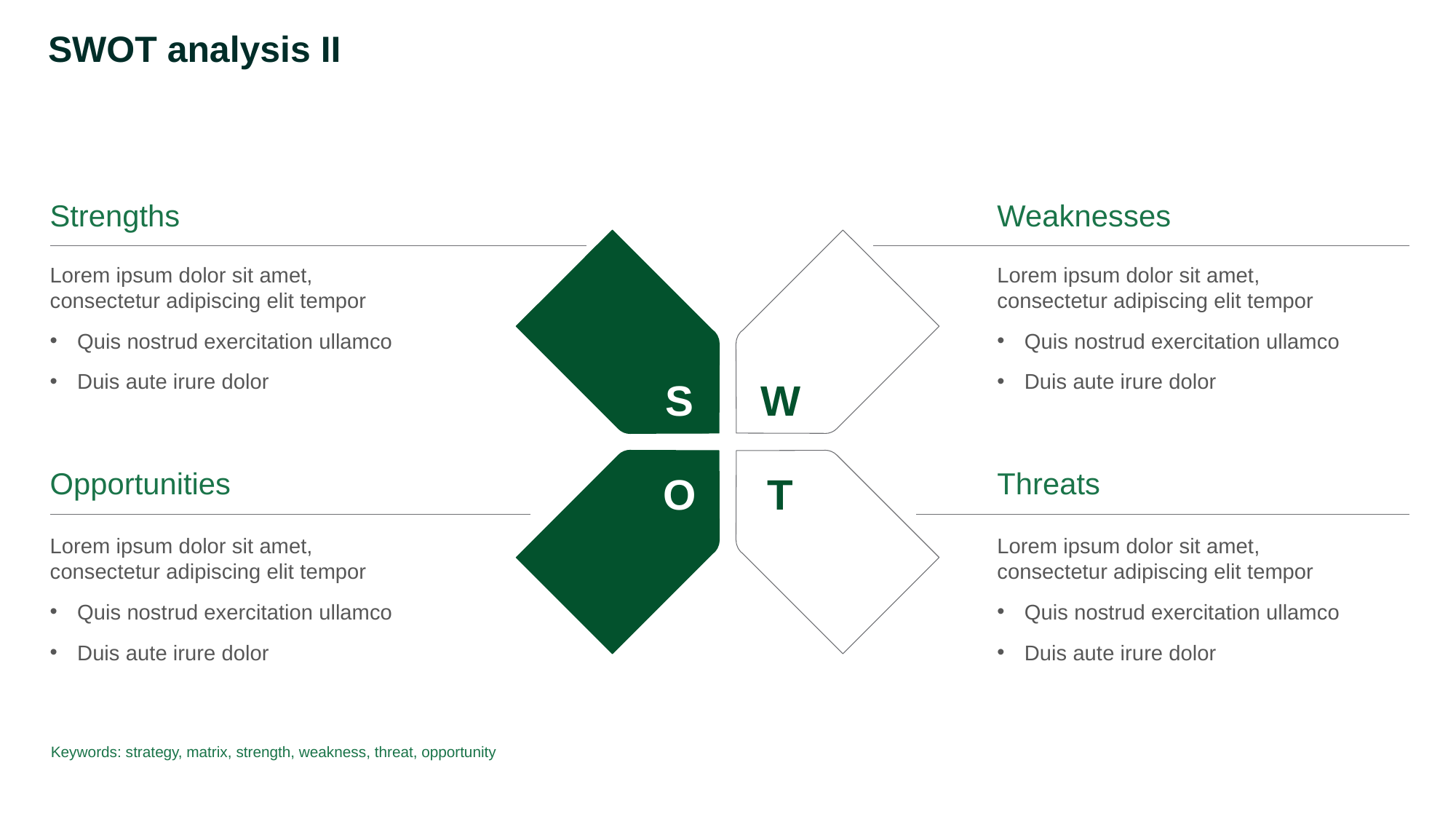

# SWOT analysis II
Strengths
Weaknesses

Lorem ipsum dolor sit amet,
consectetur adipiscing elit tempor
Quis nostrud exercitation ullamco
Duis aute irure dolor
Lorem ipsum dolor sit amet,
consectetur adipiscing elit tempor
Quis nostrud exercitation ullamco
Duis aute irure dolor
S
W
Opportunities
Threats
O
T
Lorem ipsum dolor sit amet,
consectetur adipiscing elit tempor
Quis nostrud exercitation ullamco
Duis aute irure dolor
Lorem ipsum dolor sit amet,
consectetur adipiscing elit tempor
Quis nostrud exercitation ullamco
Duis aute irure dolor
Keywords: strategy, matrix, strength, weakness, threat, opportunity